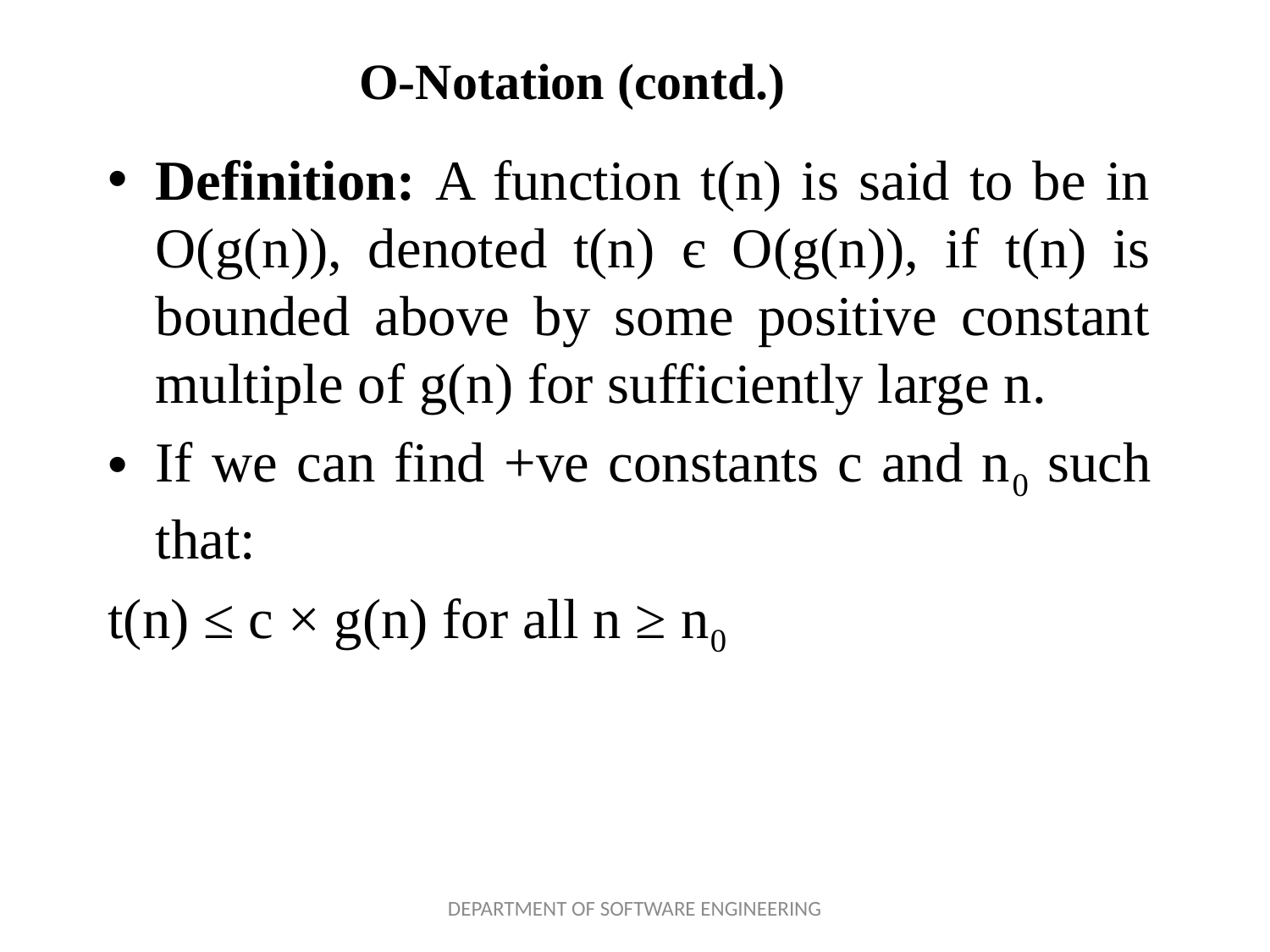

# O-Notation (contd.)
Definition: A function t(n) is said to be in O(g(n)), denoted t(n) є O(g(n)), if t(n) is bounded above by some positive constant multiple of g(n) for sufficiently large n.
If we can find +ve constants c and n0 such that:
t(n) ≤ c × g(n) for all n ≥ n0
DEPARTMENT OF SOFTWARE ENGINEERING